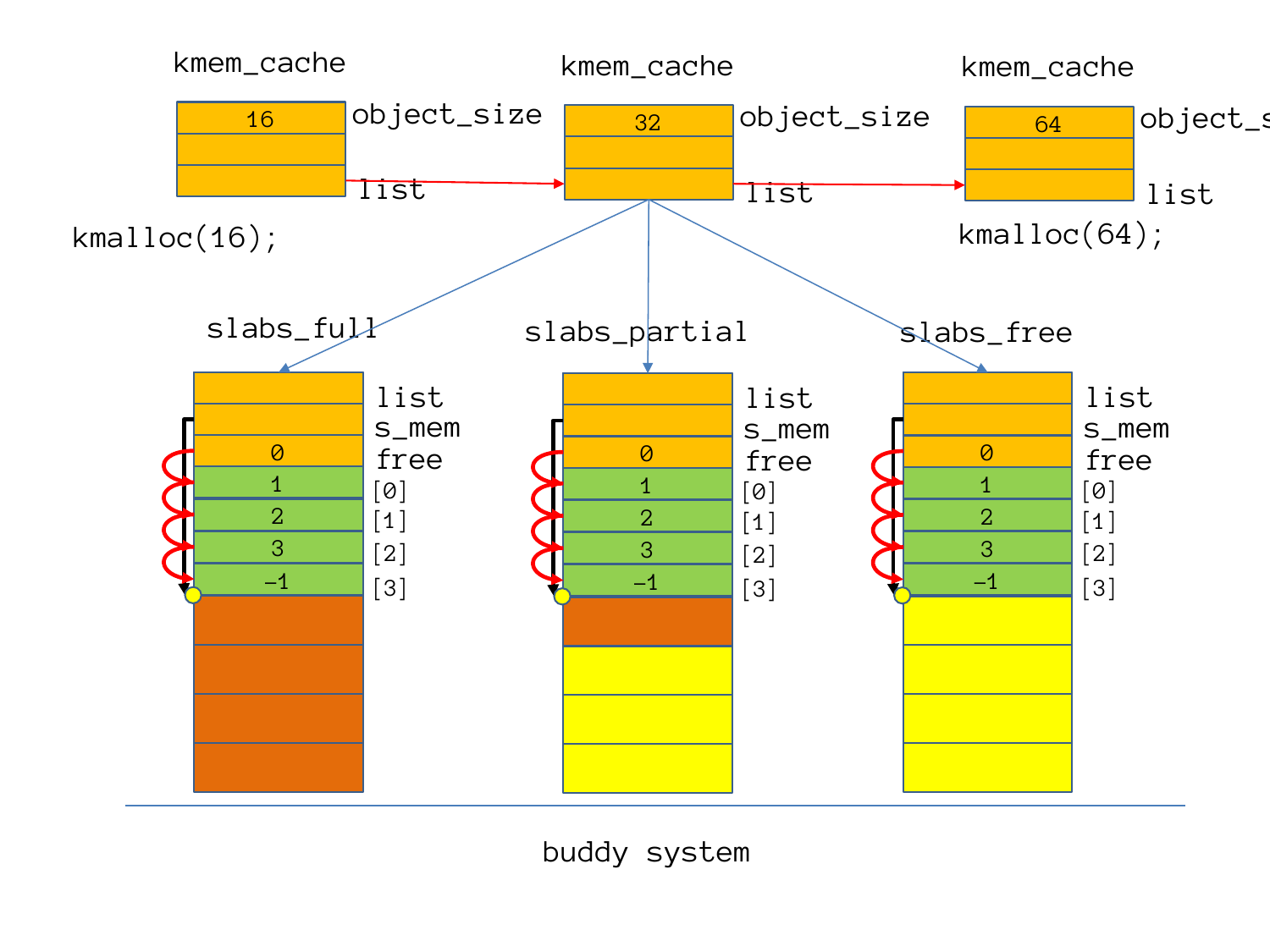

kmem_cache
kmem_cache
kmem_cache
object_size
object_size
object_size
16
32
64

list
list

list

kmalloc(64);
kmalloc(16);
slabs_full
slabs_partial
slabs_free
list
list
list

s_mem
s_mem
s_mem

free
free
free
0
0
0
1
1
[0]
1
[0]
[0]
[1]
[1]
2
[1]
2
2
[2]
[2]
3
3
[2]
3
-1
-1
-1
[3]
[3]
[3]

buddy system